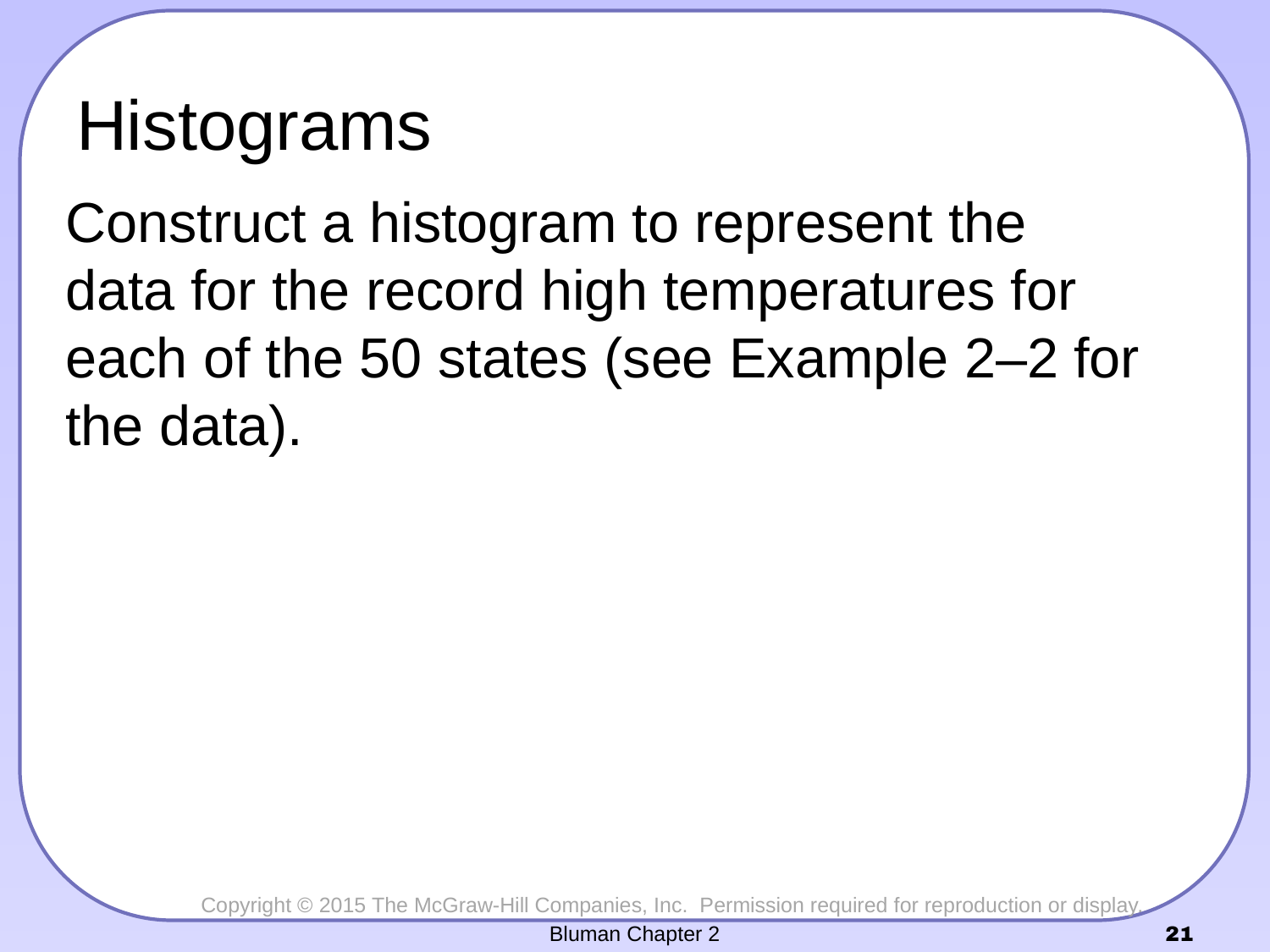

# Histograms
Construct a histogram to represent the data for the record high temperatures for each of the 50 states (see Example 2–2 for the data).

Bluman Chapter 2
21